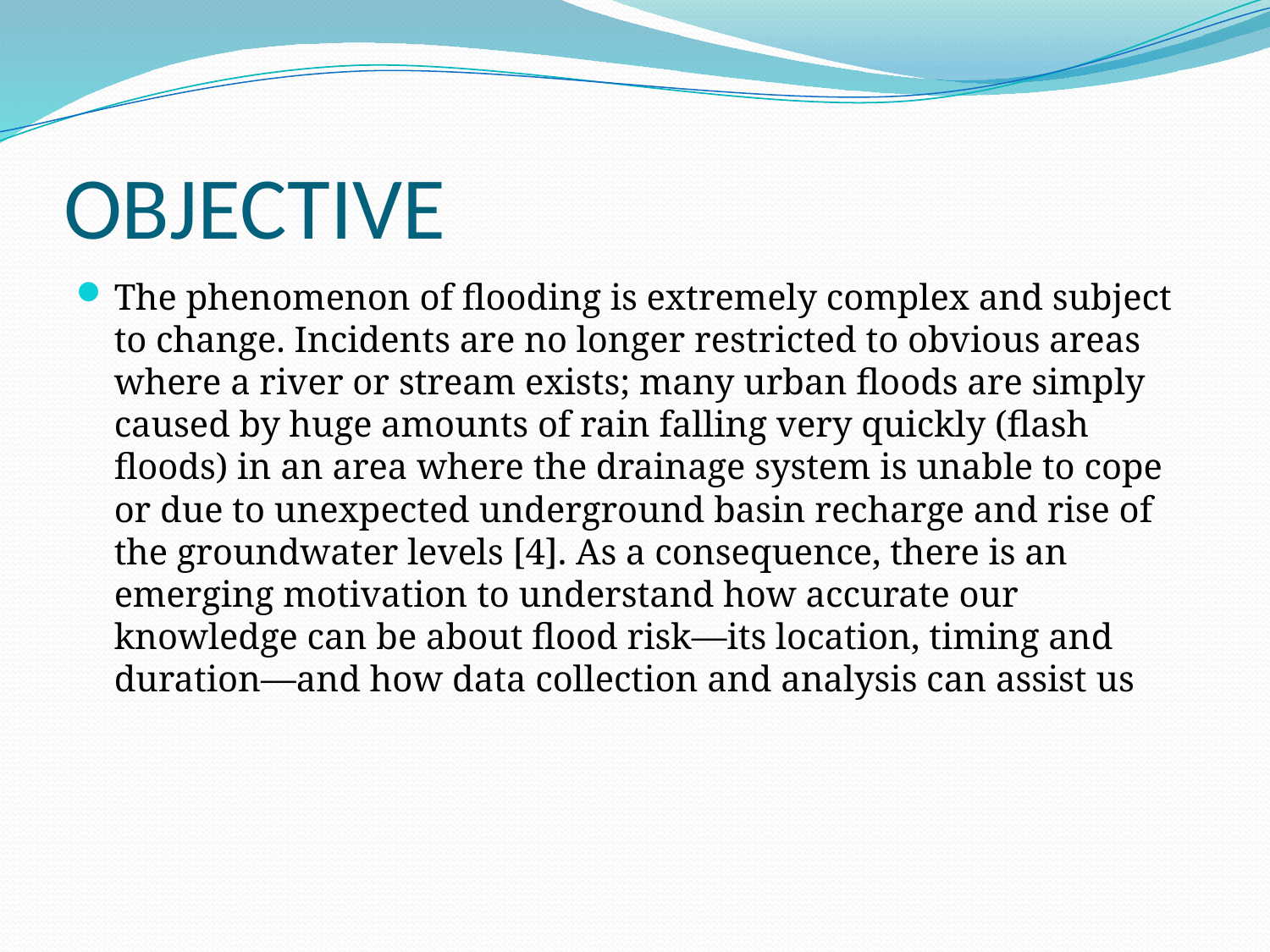

# OBJECTIVE
The phenomenon of flooding is extremely complex and subject to change. Incidents are no longer restricted to obvious areas where a river or stream exists; many urban floods are simply caused by huge amounts of rain falling very quickly (flash floods) in an area where the drainage system is unable to cope or due to unexpected underground basin recharge and rise of the groundwater levels [4]. As a consequence, there is an emerging motivation to understand how accurate our knowledge can be about flood risk—its location, timing and duration—and how data collection and analysis can assist us